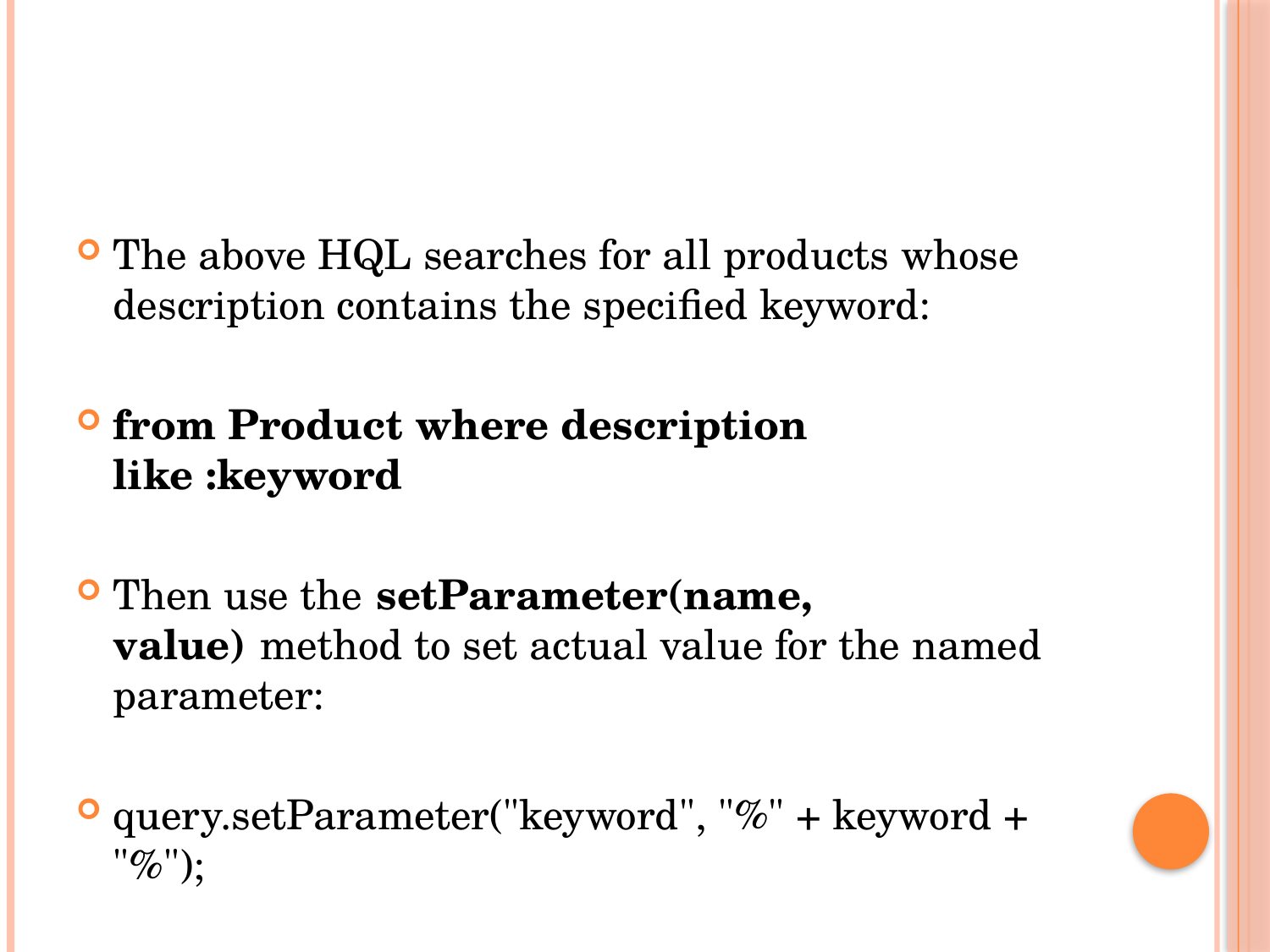

#
The above HQL searches for all products whose description contains the specified keyword:

from Product where description like :keyword

Then use the setParameter(name, value) method to set actual value for the named parameter:

query.setParameter("keyword", "%" + keyword + "%");